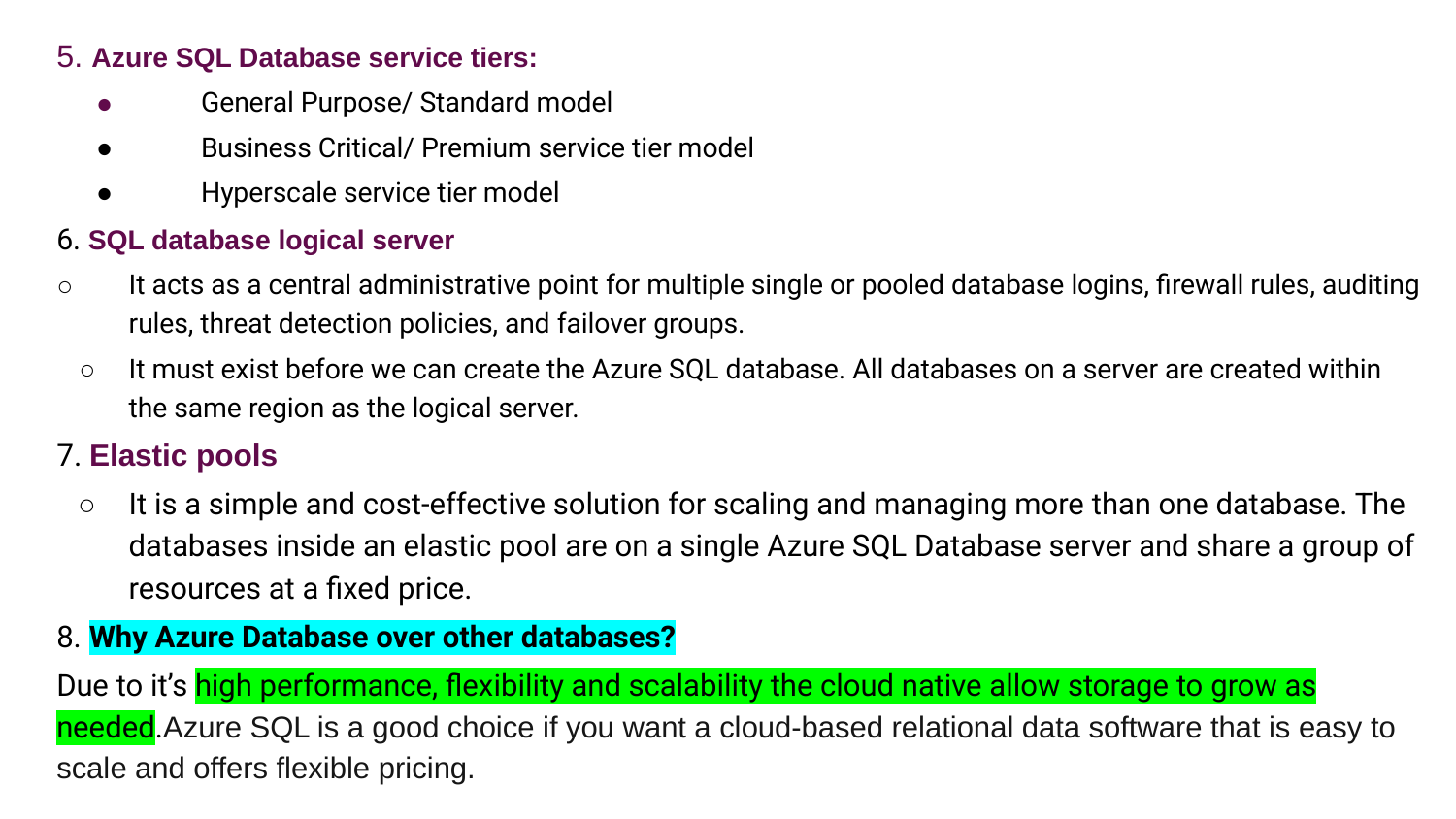

5. Azure SQL Database service tiers:
General Purpose/ Standard model
Business Critical/ Premium service tier model
Hyperscale service tier model
6. SQL database logical server
It acts as a central administrative point for multiple single or pooled database logins, firewall rules, auditing rules, threat detection policies, and failover groups.
It must exist before we can create the Azure SQL database. All databases on a server are created within the same region as the logical server.
7. Elastic pools
It is a simple and cost-effective solution for scaling and managing more than one database. The databases inside an elastic pool are on a single Azure SQL Database server and share a group of resources at a fixed price.
8. Why Azure Database over other databases?
Due to it’s high performance, flexibility and scalability the cloud native allow storage to grow as needed.Azure SQL is a good choice if you want a cloud-based relational data software that is easy to scale and offers flexible pricing.